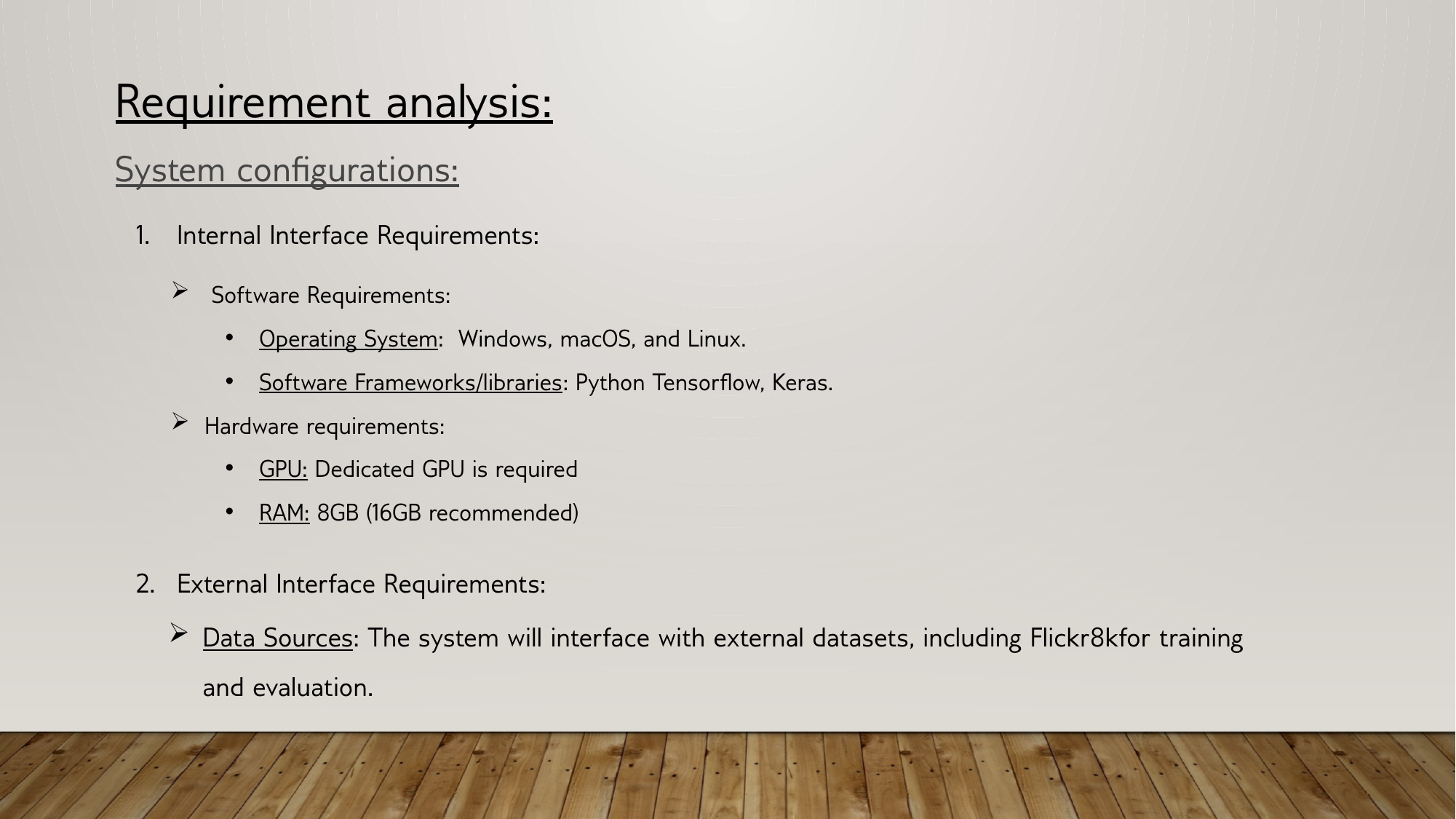

Requirement analysis:
System configurations:
Internal Interface Requirements:
Software Requirements:
Operating System:  Windows, macOS, and Linux.
Software Frameworks/libraries: Python Tensorflow, Keras.
Hardware requirements:
GPU: Dedicated GPU is required
RAM: 8GB (16GB recommended)
External Interface Requirements:
Data Sources: The system will interface with external datasets, including Flickr8kfor training and evaluation.